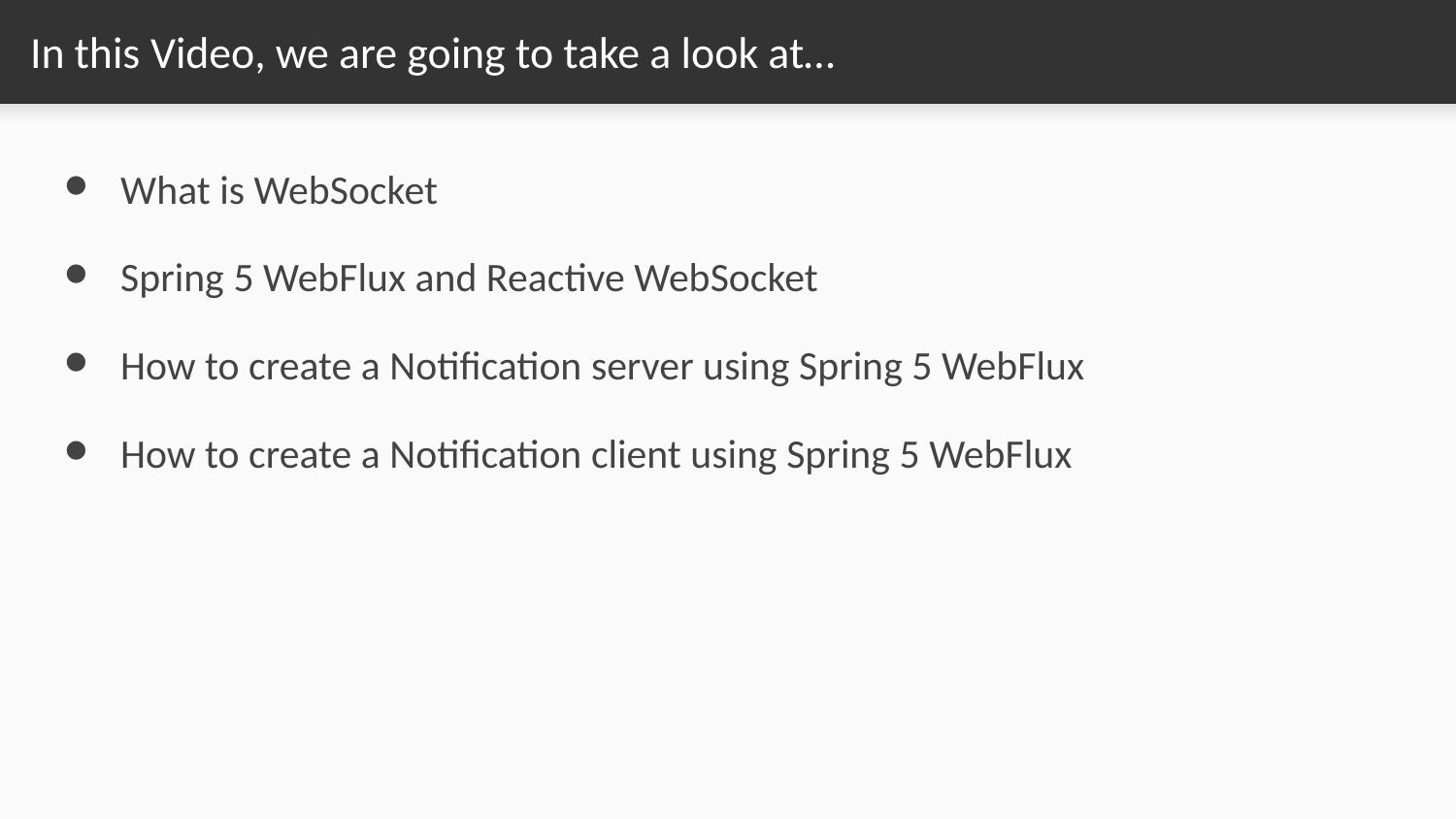

# In this Video, we are going to take a look at…
What is WebSocket
Spring 5 WebFlux and Reactive WebSocket
How to create a Notification server using Spring 5 WebFlux
How to create a Notification client using Spring 5 WebFlux